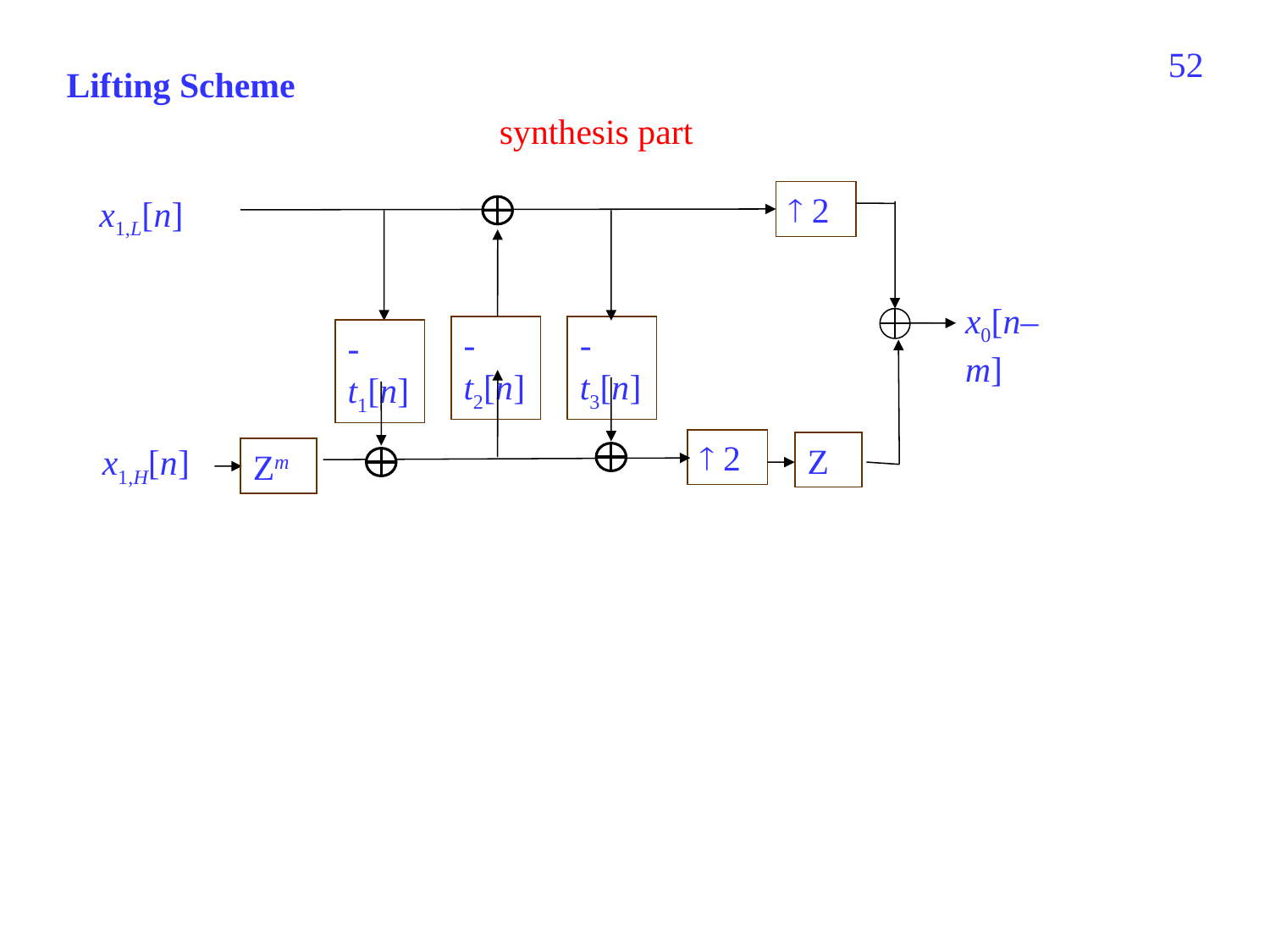

52
Lifting Scheme
synthesis part
↑ 2
x1,L[n]

x0[n–m]

-t2[n]
-t3[n]
-t1[n]

↑ 2
Z
x1,H[n]
Zm